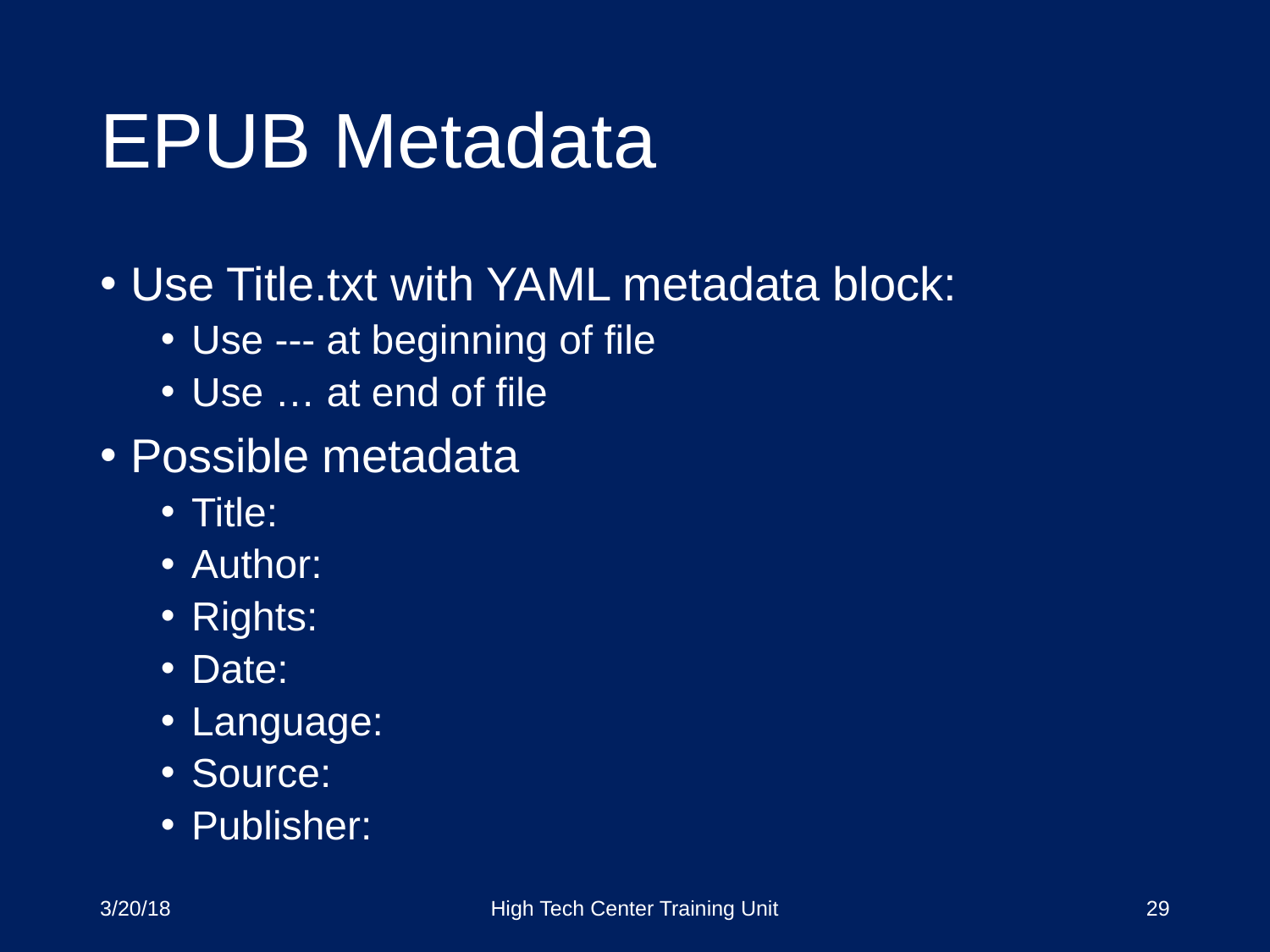

# EPUB Metadata
Use Title.txt with YAML metadata block:
Use --- at beginning of file
Use … at end of file
Possible metadata
Title:
Author:
Rights:
Date:
Language:
Source:
Publisher:
3/20/18
High Tech Center Training Unit
29